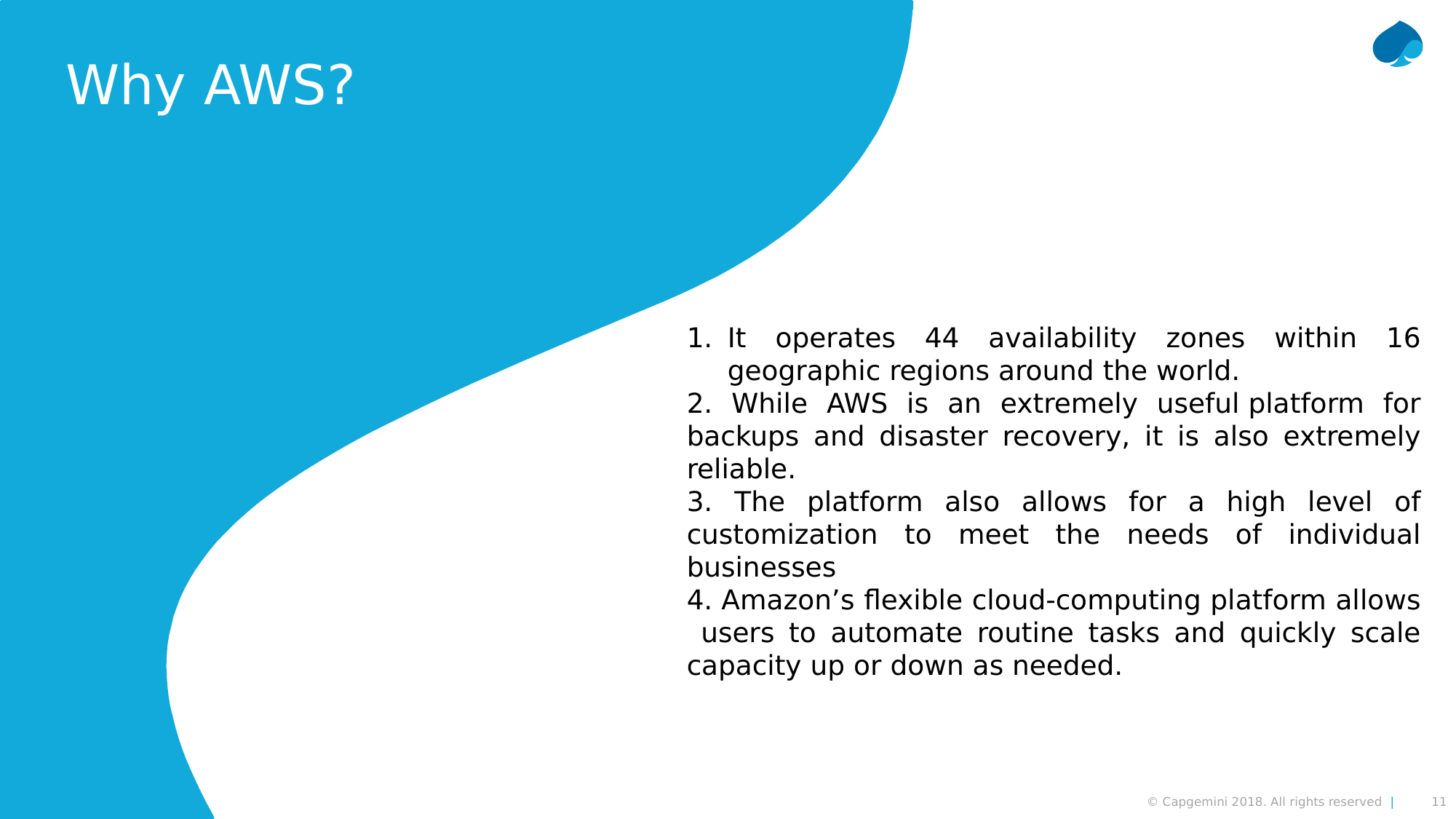

Why AWS?
It operates 44 availability zones within 16 geographic regions around the world.
2. While AWS is an extremely useful platform for backups and disaster recovery, it is also extremely reliable.
3. The platform also allows for a high level of customization to meet the needs of individual businesses
4. Amazon’s flexible cloud-computing platform allows  users to automate routine tasks and quickly scale capacity up or down as needed.